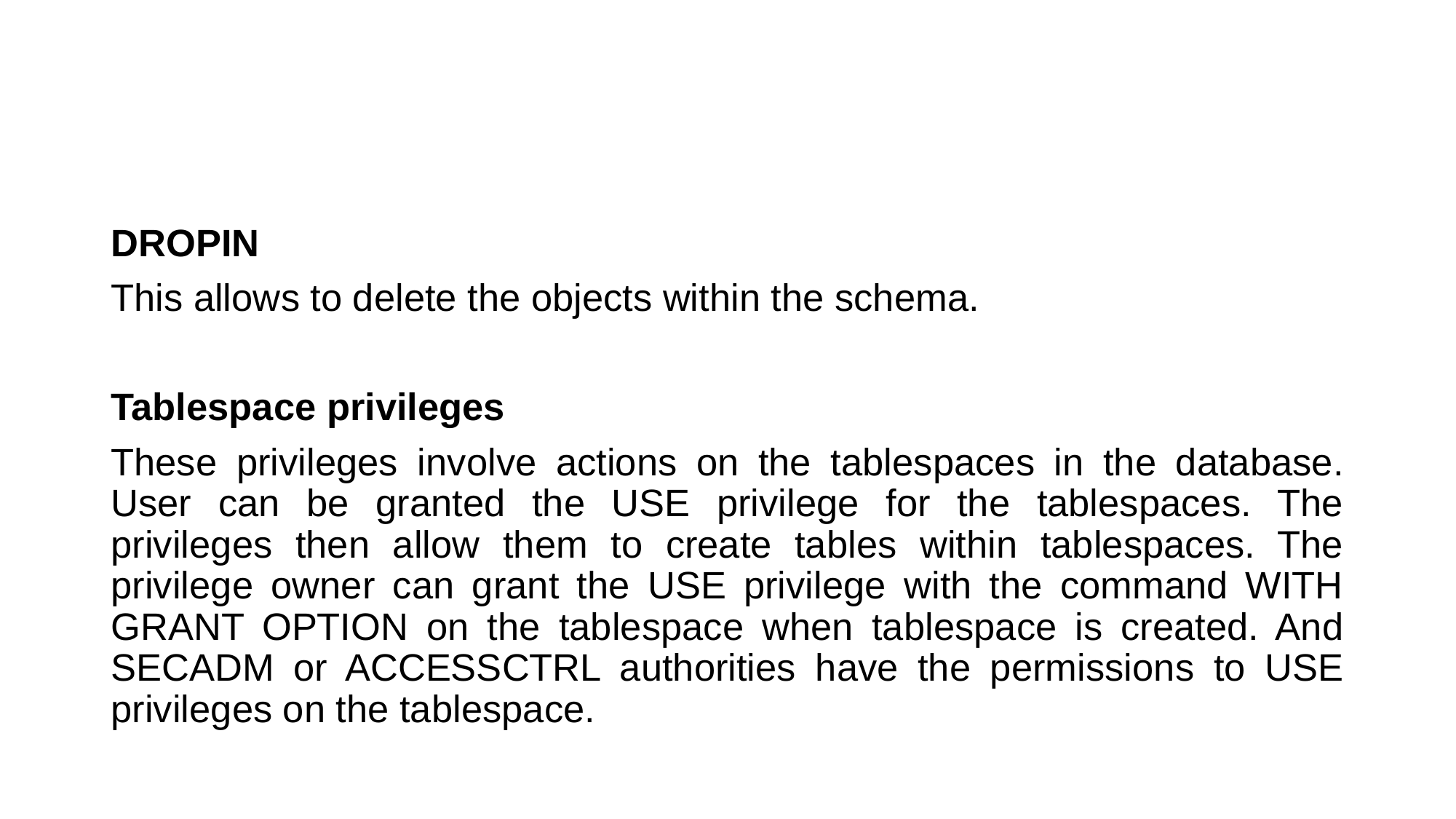

#
DROPIN
This allows to delete the objects within the schema.

Tablespace privileges
These privileges involve actions on the tablespaces in the database. User can be granted the USE privilege for the tablespaces. The privileges then allow them to create tables within tablespaces. The privilege owner can grant the USE privilege with the command WITH GRANT OPTION on the tablespace when tablespace is created. And SECADM or ACCESSCTRL authorities have the permissions to USE privileges on the tablespace.